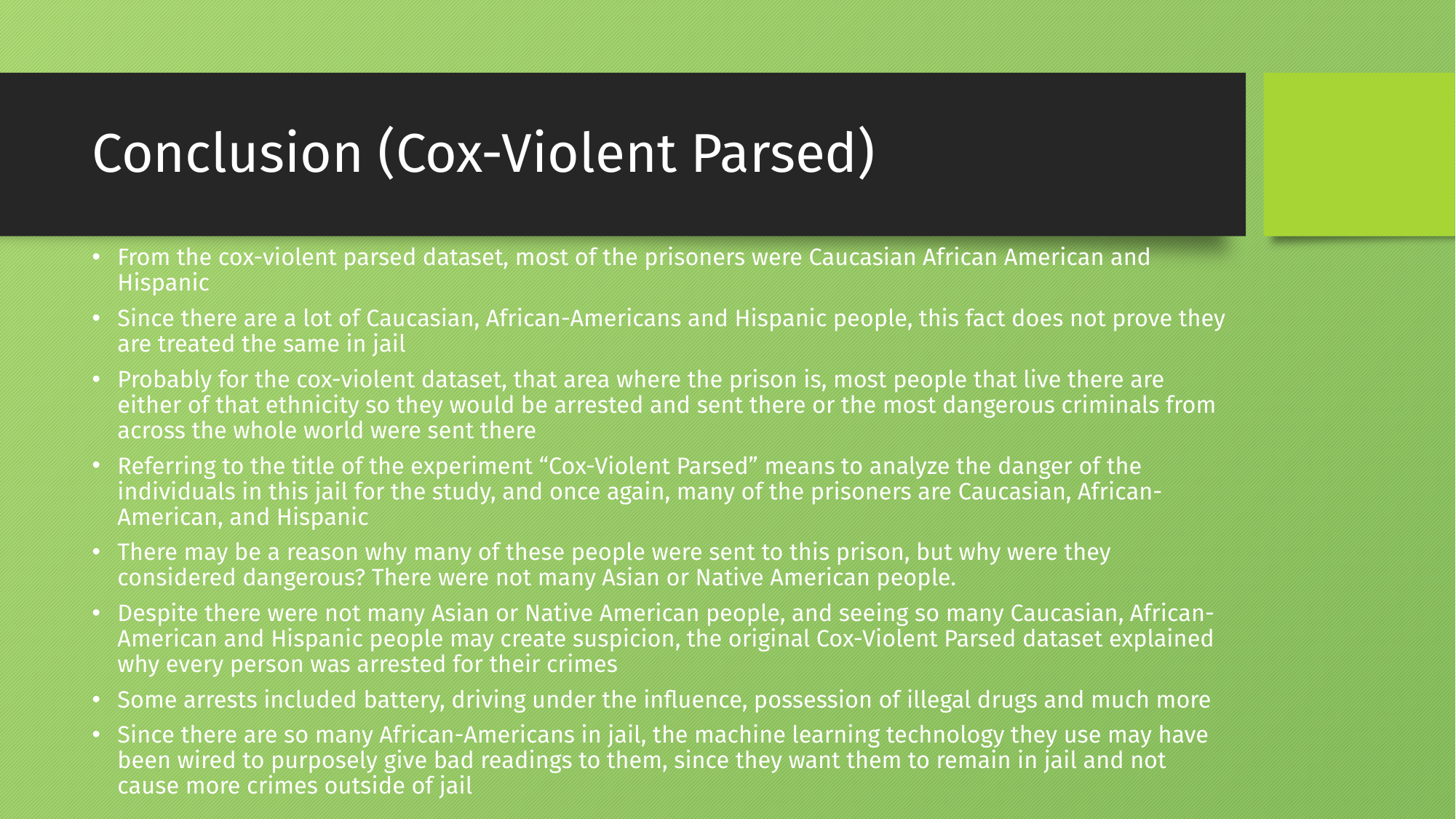

# Conclusion (Cox-Violent Parsed)
From the cox-violent parsed dataset, most of the prisoners were Caucasian African American and Hispanic
Since there are a lot of Caucasian, African-Americans and Hispanic people, this fact does not prove they are treated the same in jail
Probably for the cox-violent dataset, that area where the prison is, most people that live there are either of that ethnicity so they would be arrested and sent there or the most dangerous criminals from across the whole world were sent there
Referring to the title of the experiment “Cox-Violent Parsed” means to analyze the danger of the individuals in this jail for the study, and once again, many of the prisoners are Caucasian, African-American, and Hispanic
There may be a reason why many of these people were sent to this prison, but why were they considered dangerous? There were not many Asian or Native American people.
Despite there were not many Asian or Native American people, and seeing so many Caucasian, African-American and Hispanic people may create suspicion, the original Cox-Violent Parsed dataset explained why every person was arrested for their crimes
Some arrests included battery, driving under the influence, possession of illegal drugs and much more
Since there are so many African-Americans in jail, the machine learning technology they use may have been wired to purposely give bad readings to them, since they want them to remain in jail and not cause more crimes outside of jail